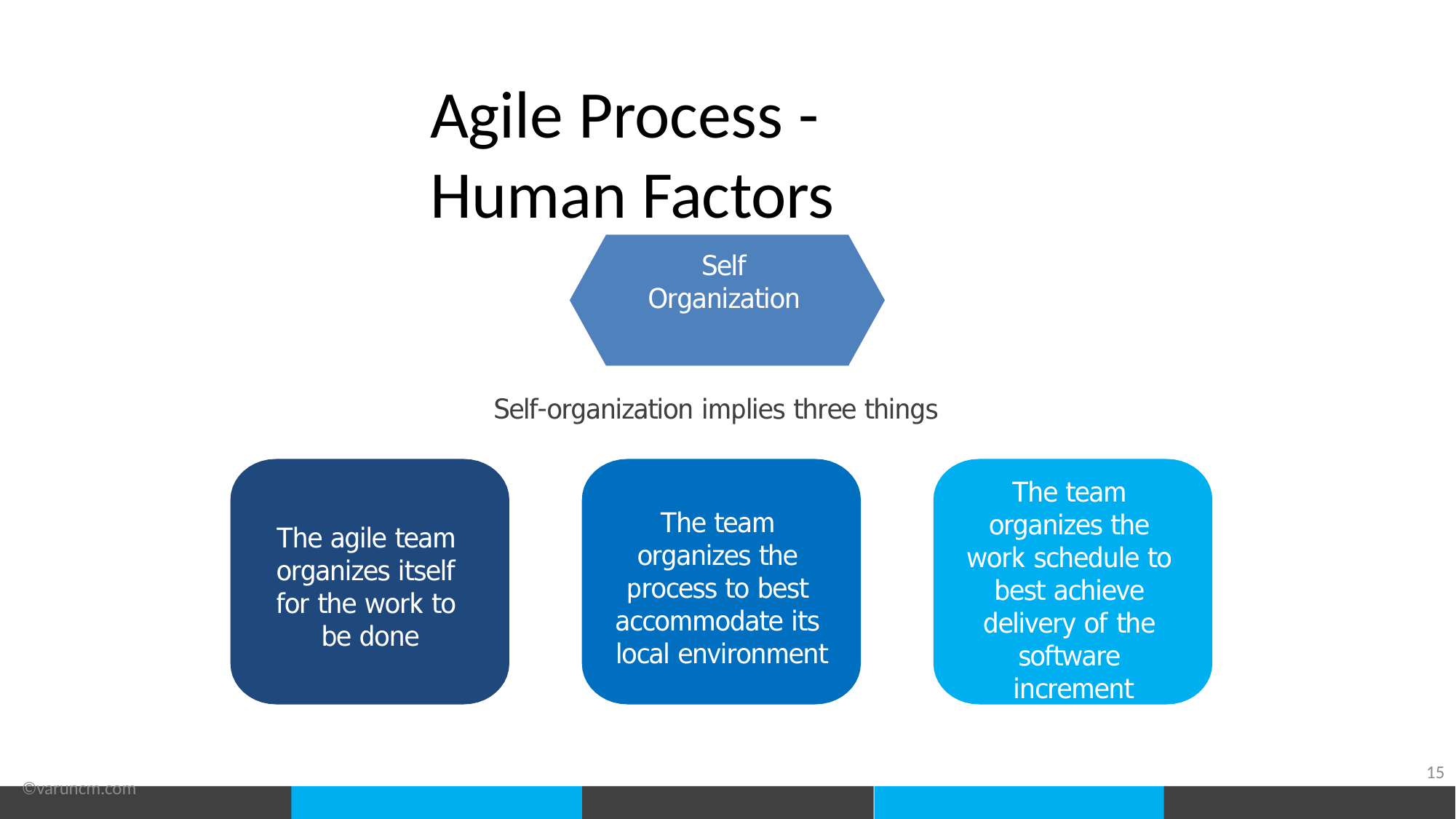

# Agile Process - Human Factors

Self  Organization
Self-organization implies three things

The team  organizes the  work schedule to  best achieve  delivery of the  software  increment
The team  organizes the  process to best  accommodate its  local environment
The agile team  organizes itself  for the work to  be done
©varuncm.com
15